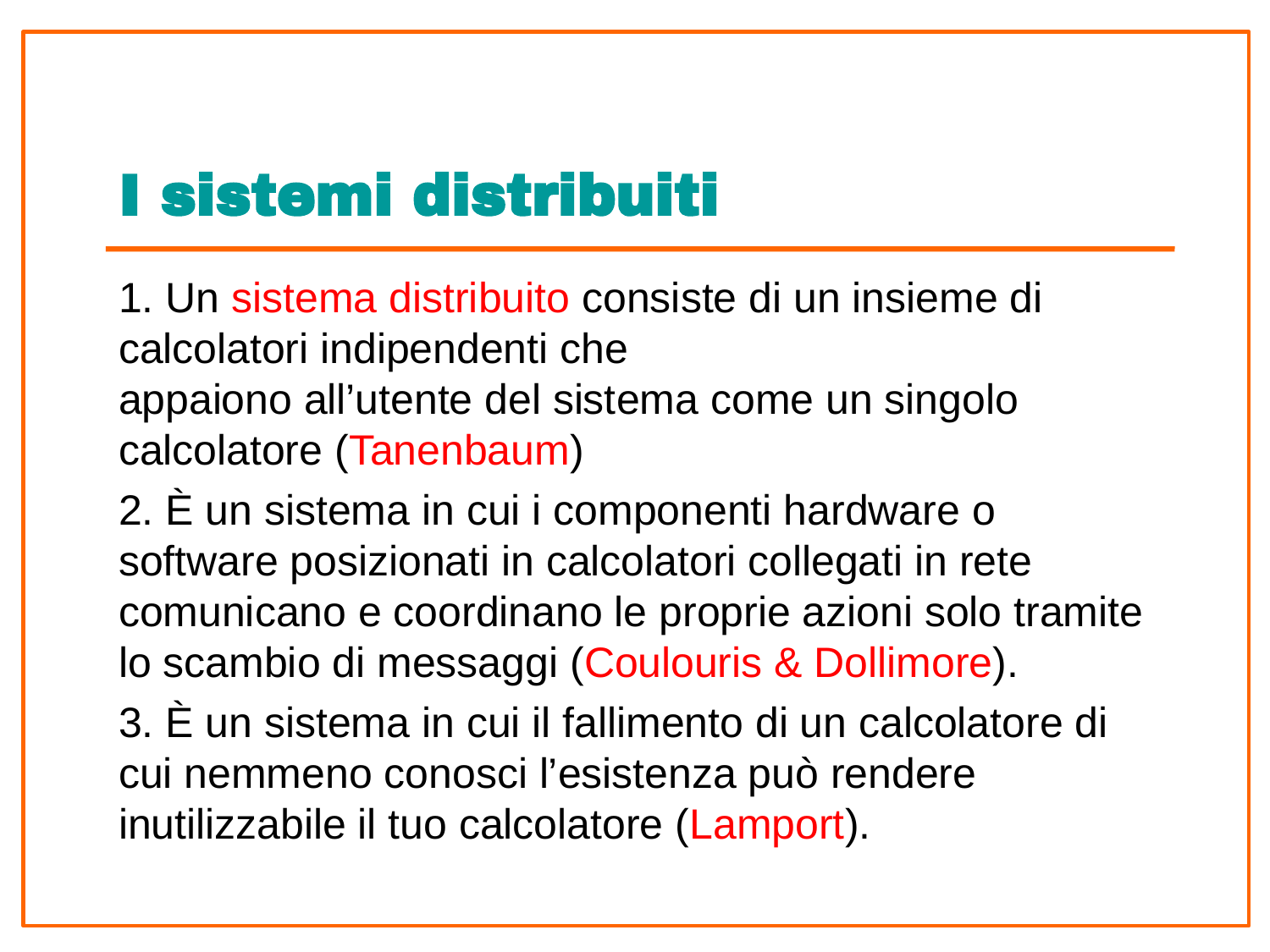

# I sistemi distribuiti
1. Un sistema distribuito consiste di un insieme di calcolatori indipendenti che
appaiono all’utente del sistema come un singolo calcolatore (Tanenbaum)
2. È un sistema in cui i componenti hardware o software posizionati in calcolatori collegati in rete comunicano e coordinano le proprie azioni solo tramite lo scambio di messaggi (Coulouris & Dollimore).
3. È un sistema in cui il fallimento di un calcolatore di cui nemmeno conosci l’esistenza può rendere inutilizzabile il tuo calcolatore (Lamport).